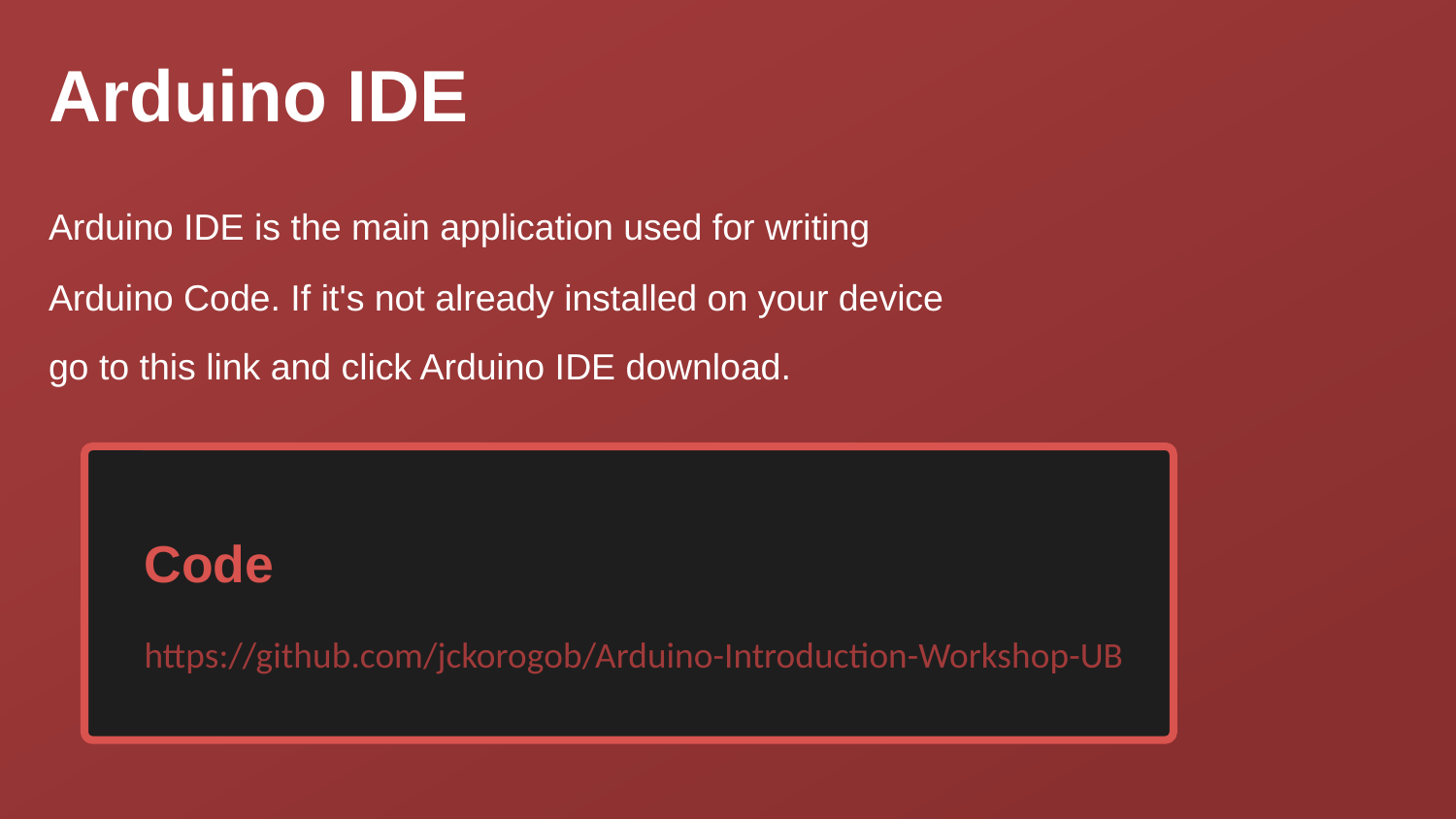

Arduino IDE
Arduino IDE is the main application used for writing Arduino Code. If it's not already installed on your device go to this link and click Arduino IDE download.

Code
https://github.com/jckorogob/Arduino-Introduction-Workshop-UB